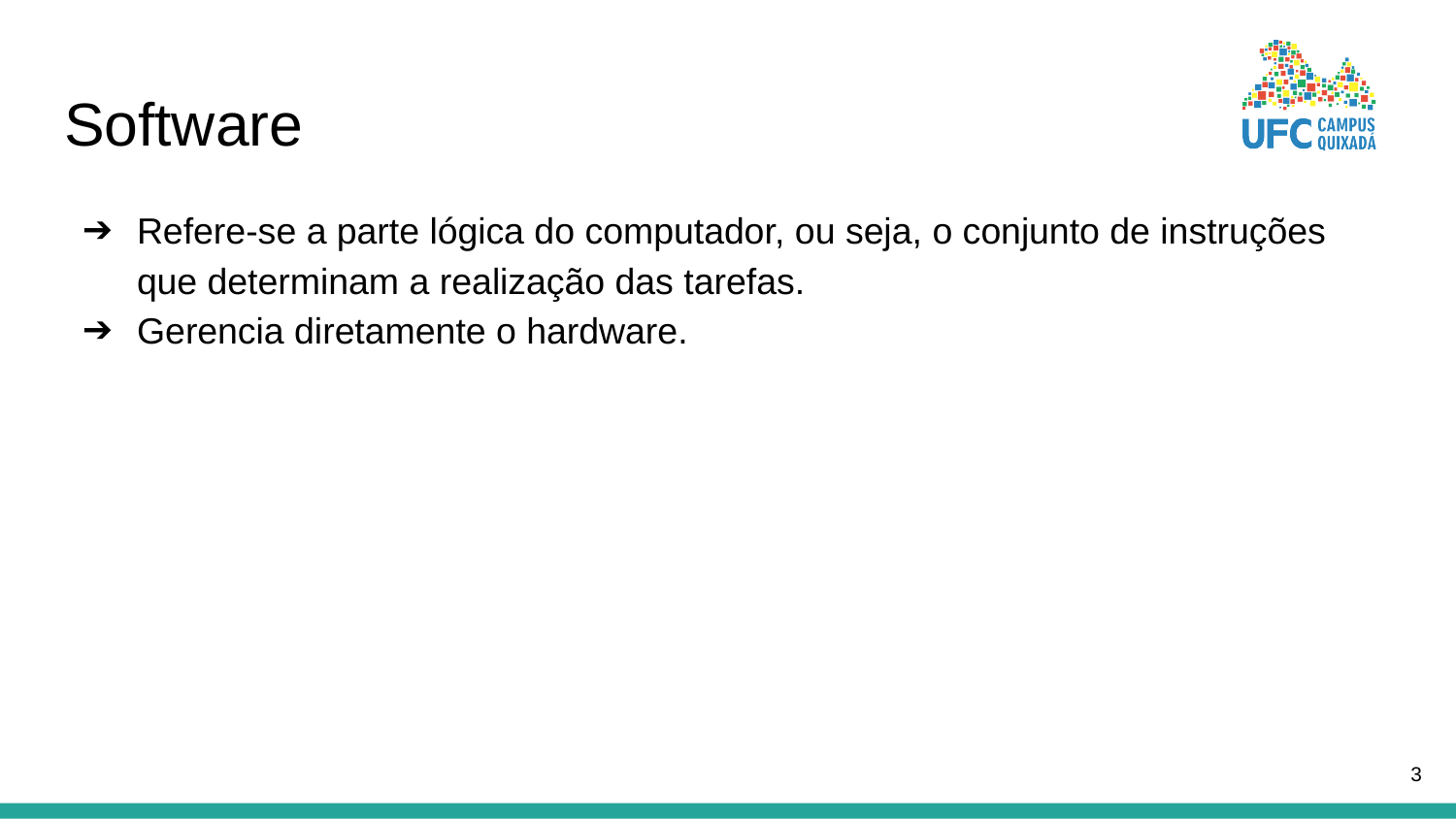

# Software
Refere-se a parte lógica do computador, ou seja, o conjunto de instruções que determinam a realização das tarefas.
Gerencia diretamente o hardware.
3